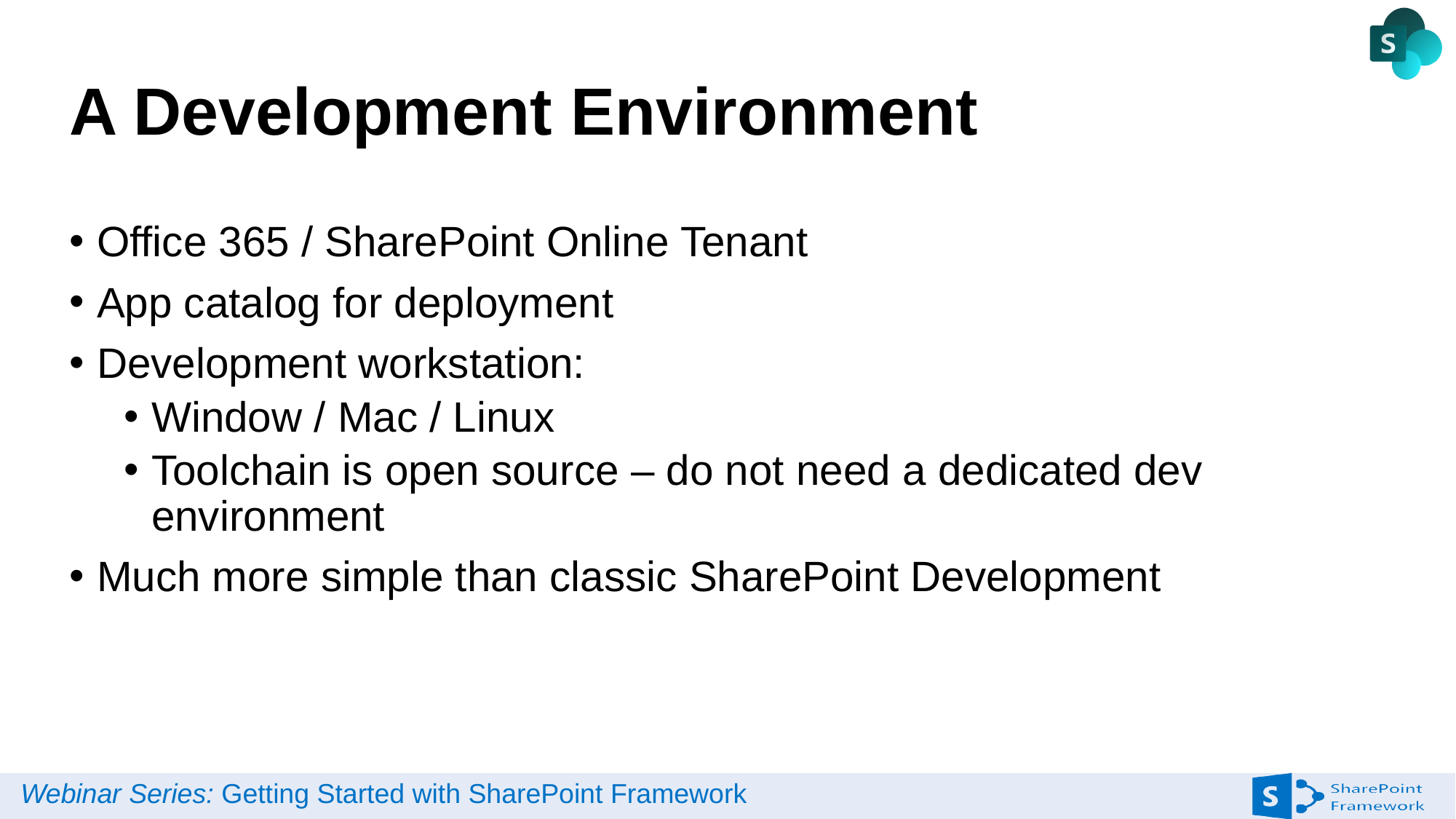

# A Development Environment
Office 365 / SharePoint Online Tenant
App catalog for deployment
Development workstation:
Window / Mac / Linux
Toolchain is open source – do not need a dedicated dev environment
Much more simple than classic SharePoint Development